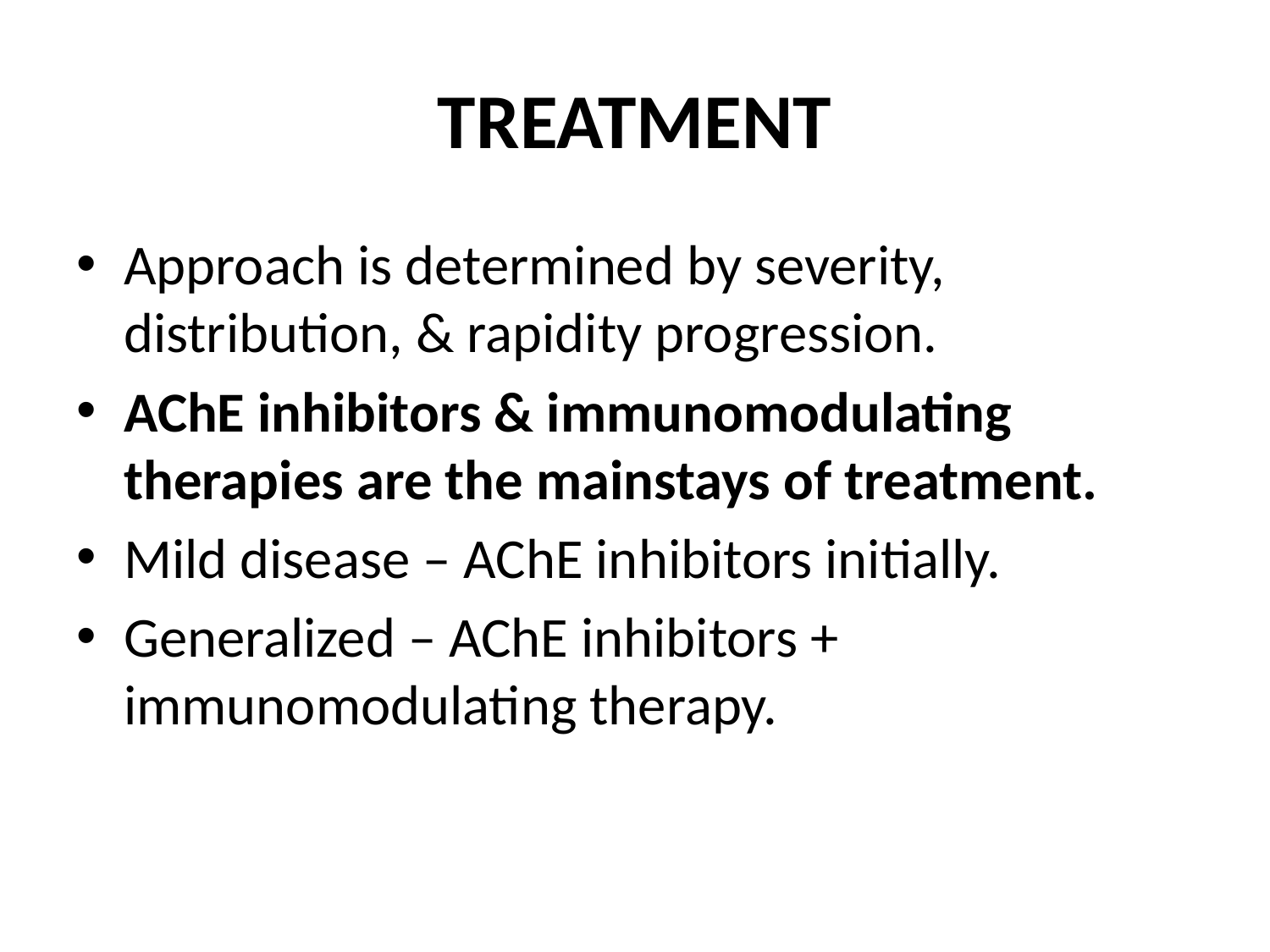

# TREATMENT
Approach is determined by severity, distribution, & rapidity progression.
AChE inhibitors & immunomodulating therapies are the mainstays of treatment.
Mild disease – AChE inhibitors initially.
Generalized – AChE inhibitors + immunomodulating therapy.